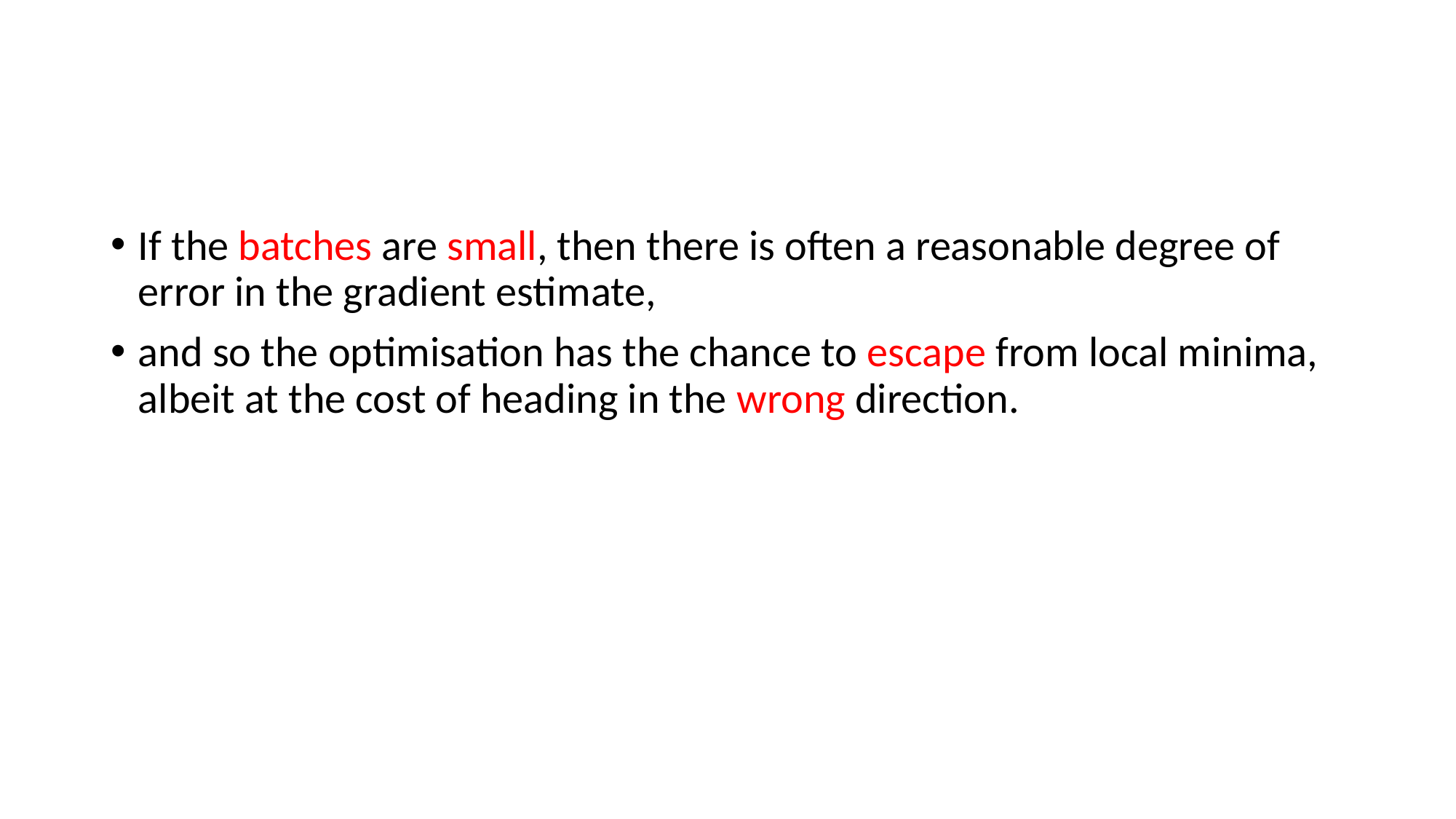

#
If the batches are small, then there is often a reasonable degree of error in the gradient estimate,
and so the optimisation has the chance to escape from local minima, albeit at the cost of heading in the wrong direction.